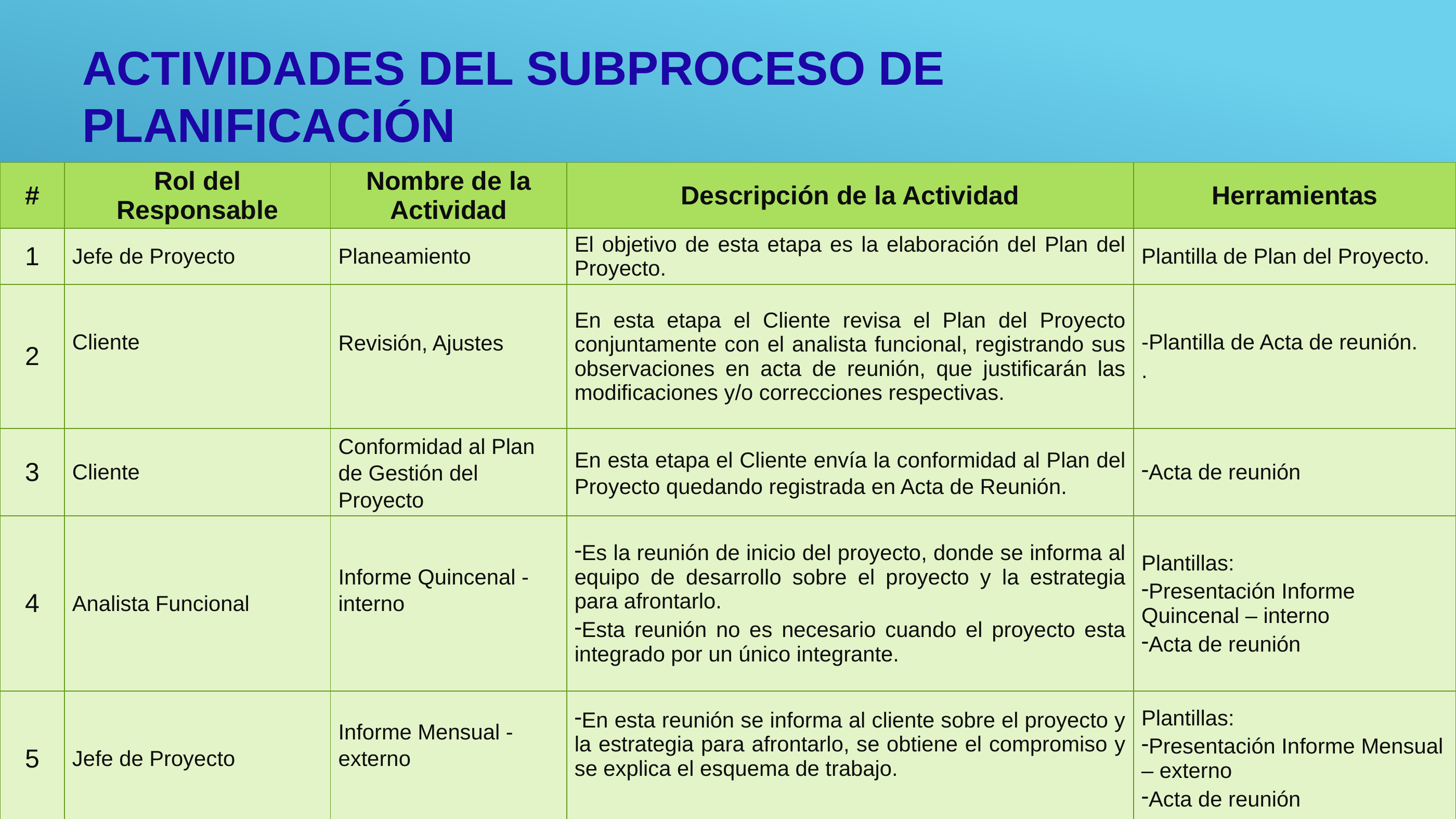

ACTIVIDADES DEL SUBPROCESO DE PLANIFICACIÓN
| # | Rol del Responsable | Nombre de la Actividad | Descripción de la Actividad | Herramientas |
| --- | --- | --- | --- | --- |
| 1 | Jefe de Proyecto | Planeamiento | El objetivo de esta etapa es la elaboración del Plan del Proyecto. | Plantilla de Plan del Proyecto. |
| 2 | Cliente | Revisión, Ajustes | En esta etapa el Cliente revisa el Plan del Proyecto conjuntamente con el analista funcional, registrando sus observaciones en acta de reunión, que justificarán las modificaciones y/o correcciones respectivas. | -Plantilla de Acta de reunión. . |
| 3 | Cliente | Conformidad al Plan de Gestión del Proyecto | En esta etapa el Cliente envía la conformidad al Plan del Proyecto quedando registrada en Acta de Reunión. | Acta de reunión |
| 4 | Analista Funcional | Informe Quincenal - interno | Es la reunión de inicio del proyecto, donde se informa al equipo de desarrollo sobre el proyecto y la estrategia para afrontarlo. Esta reunión no es necesario cuando el proyecto esta integrado por un único integrante. | Plantillas: Presentación Informe Quincenal – interno Acta de reunión |
| 5 | Jefe de Proyecto | Informe Mensual - externo | En esta reunión se informa al cliente sobre el proyecto y la estrategia para afrontarlo, se obtiene el compromiso y se explica el esquema de trabajo. | Plantillas: Presentación Informe Mensual – externo Acta de reunión |
10